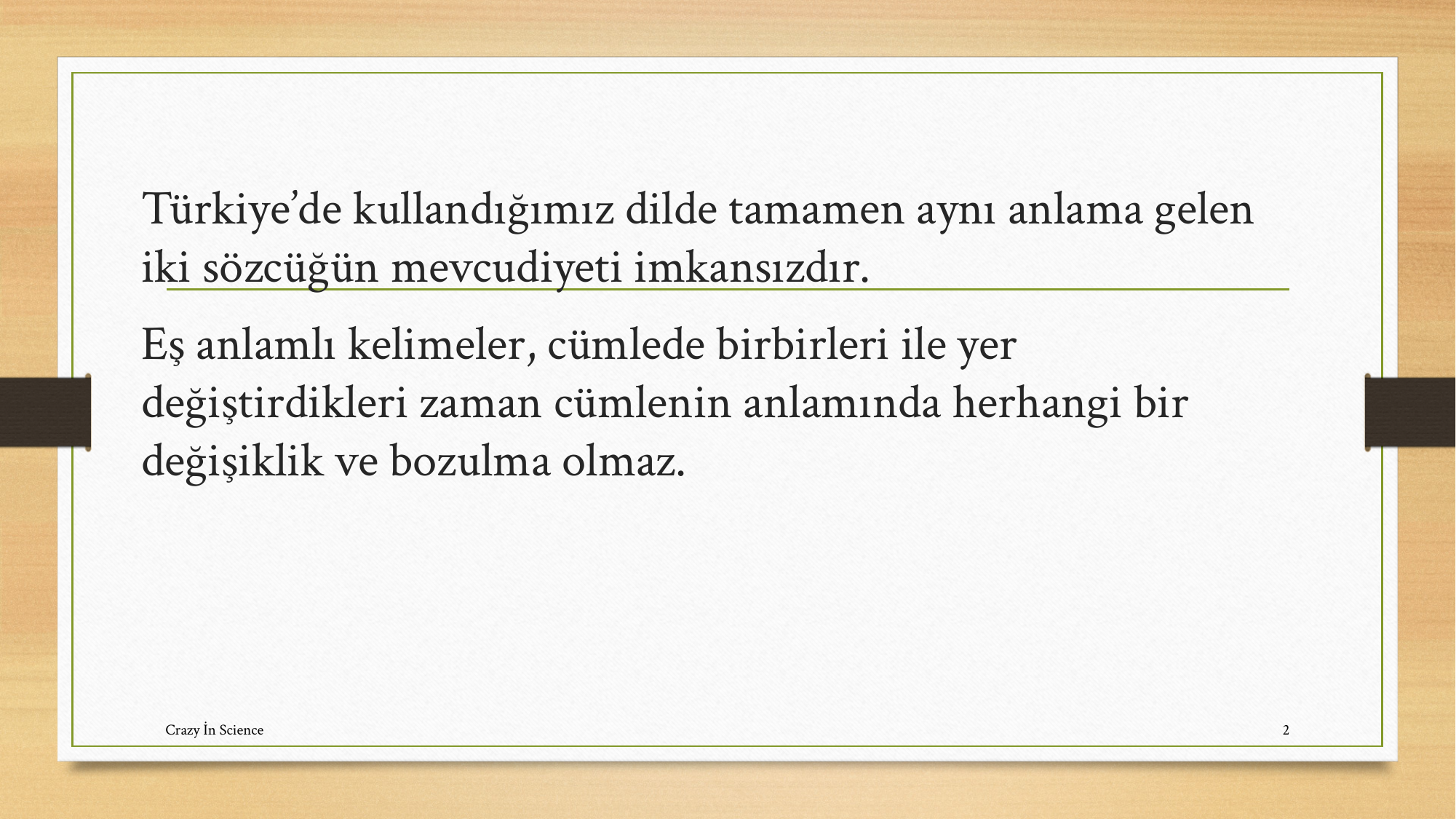

Türkiye’de kullandığımız dilde tamamen aynı anlama gelen iki sözcüğün mevcudiyeti imkansızdır.
Eş anlamlı kelimeler, cümlede birbirleri ile yer değiştirdikleri zaman cümlenin anlamında herhangi bir değişiklik ve bozulma olmaz.
Crazy İn Science
2